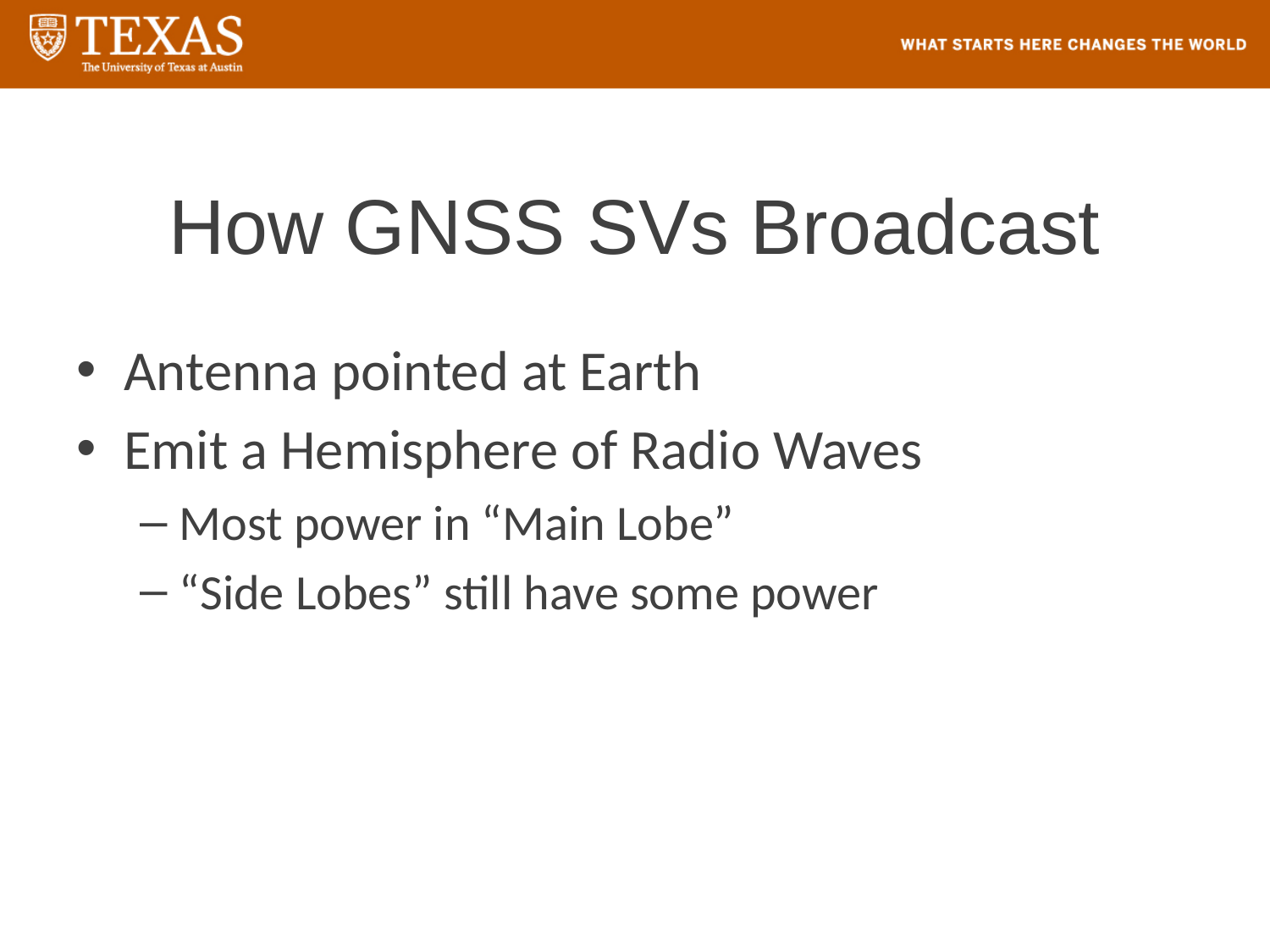

# How GNSS SVs Broadcast
Antenna pointed at Earth
Emit a Hemisphere of Radio Waves
Most power in “Main Lobe”
“Side Lobes” still have some power